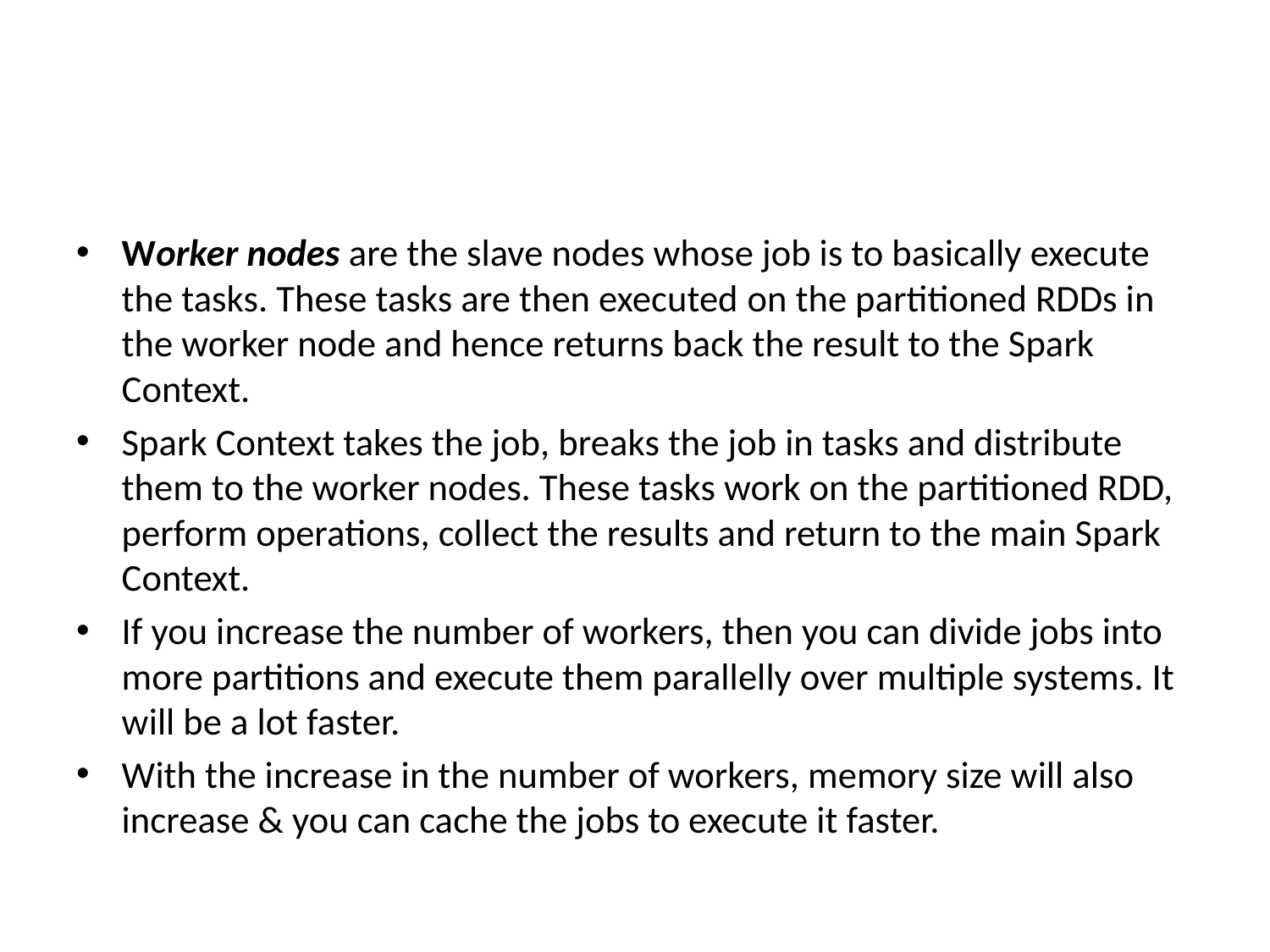

#
Worker nodes are the slave nodes whose job is to basically execute the tasks. These tasks are then executed on the partitioned RDDs in the worker node and hence returns back the result to the Spark Context.
Spark Context takes the job, breaks the job in tasks and distribute them to the worker nodes. These tasks work on the partitioned RDD, perform operations, collect the results and return to the main Spark Context.
If you increase the number of workers, then you can divide jobs into more partitions and execute them parallelly over multiple systems. It will be a lot faster.
With the increase in the number of workers, memory size will also increase & you can cache the jobs to execute it faster.